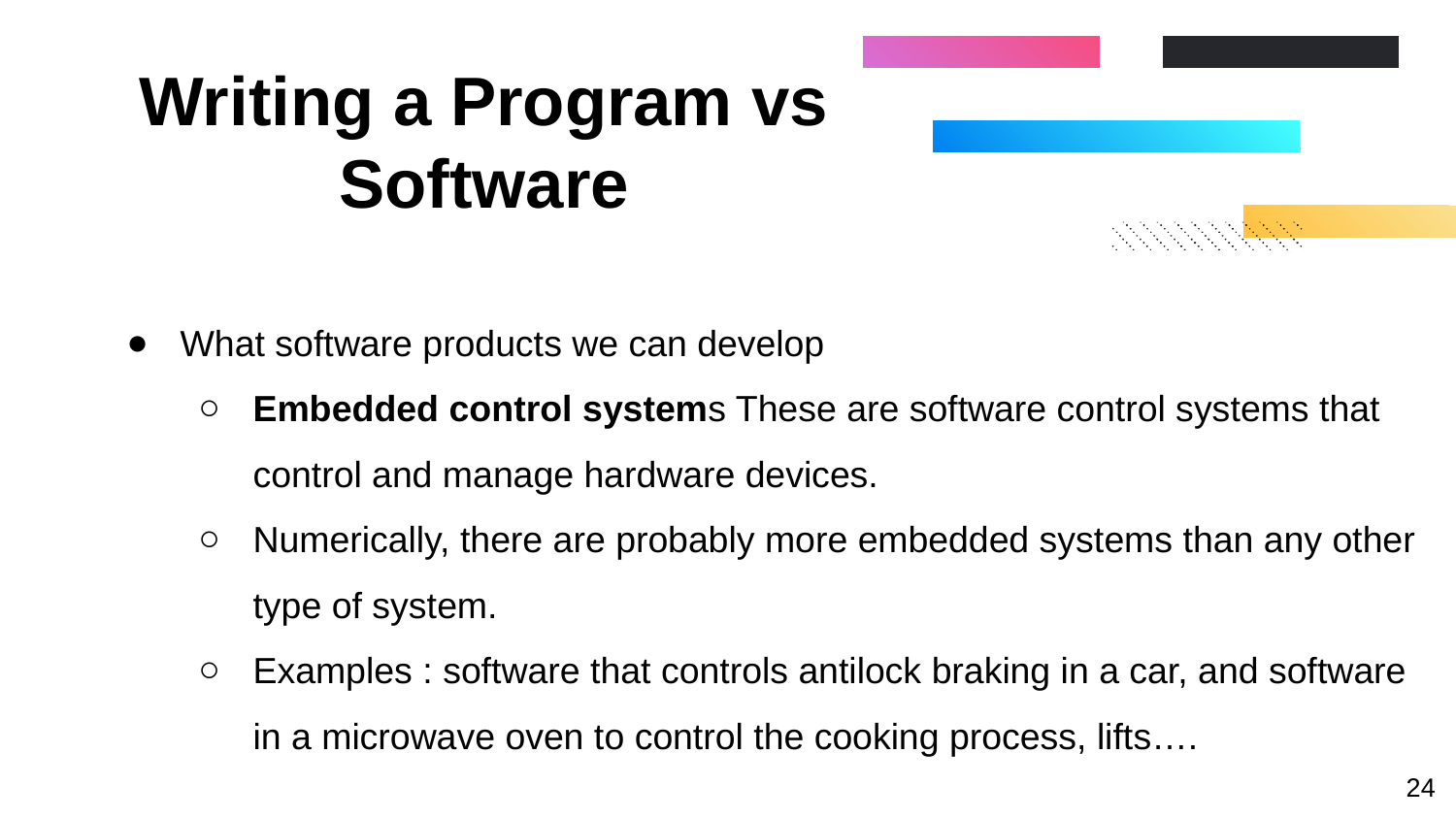

# Writing a Program vs Software
What software products we can develop
Embedded control systems These are software control systems that control and manage hardware devices.
Numerically, there are probably more embedded systems than any other type of system.
Examples : software that controls antilock braking in a car, and software in a microwave oven to control the cooking process, lifts….
24